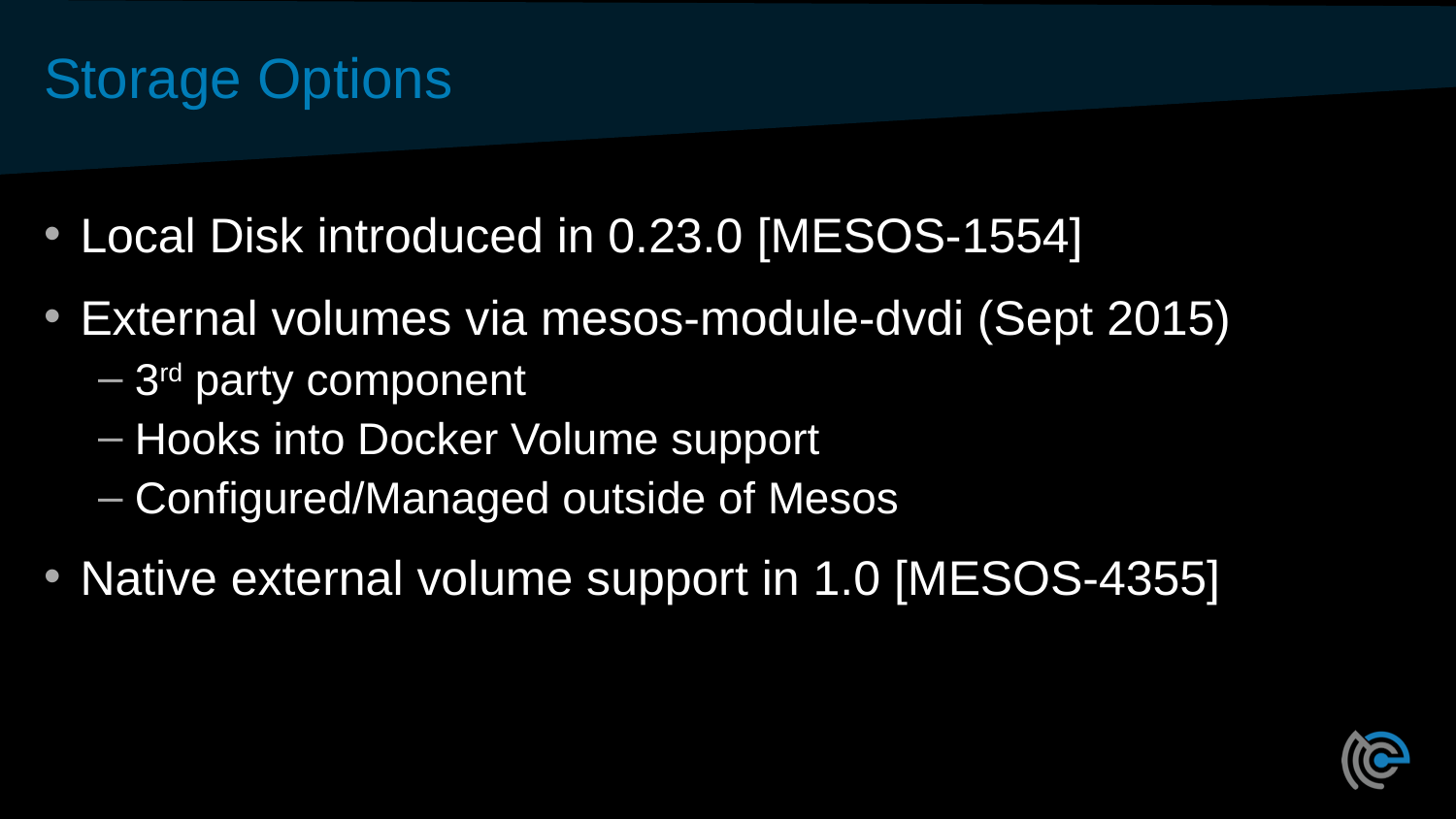

# Storage Options
Local Disk introduced in 0.23.0 [MESOS-1554]
External volumes via mesos-module-dvdi (Sept 2015)
3rd party component
Hooks into Docker Volume support
Configured/Managed outside of Mesos
Native external volume support in 1.0 [MESOS-4355]